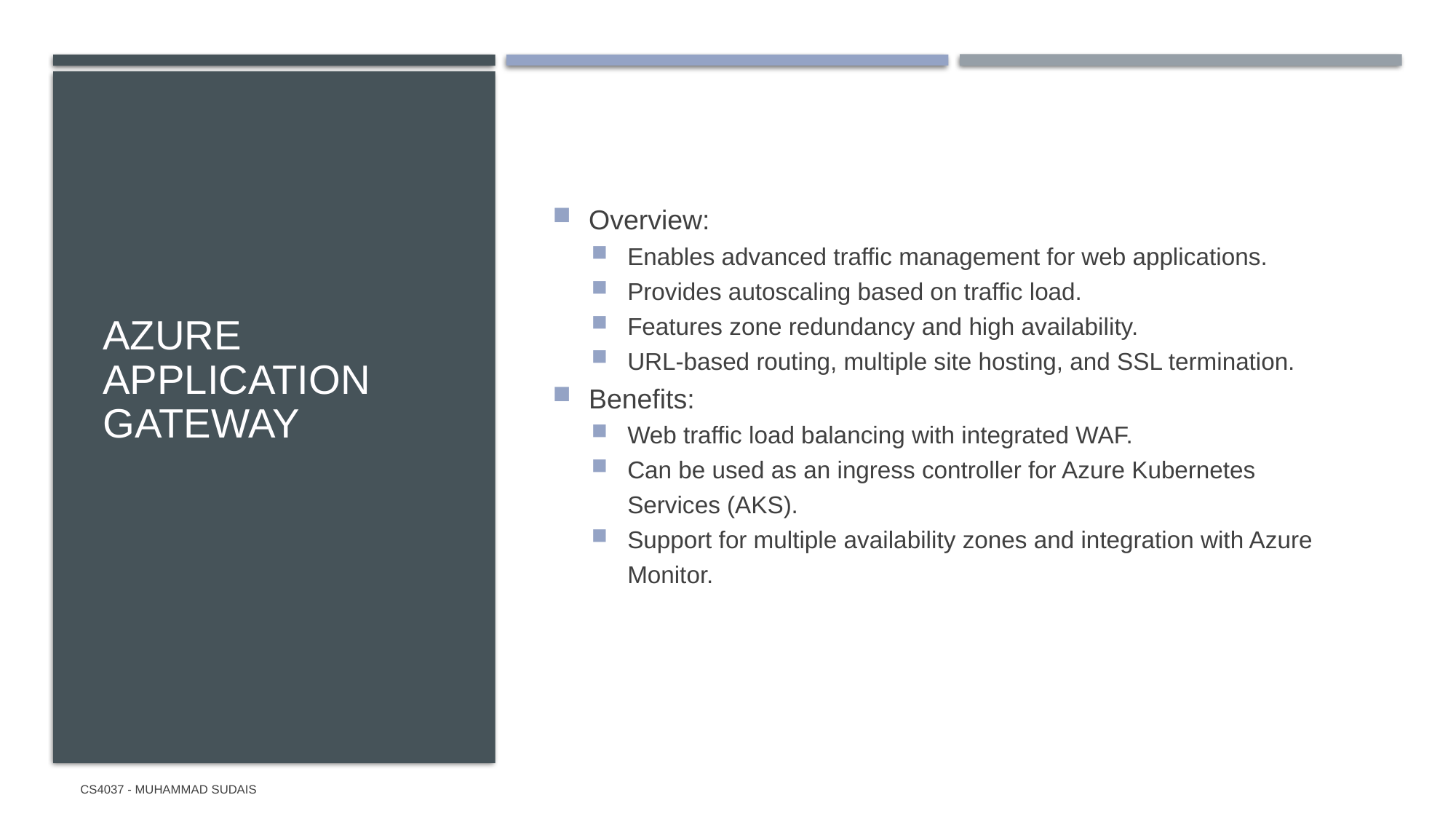

# Azure Application Gateway
Overview:
Enables advanced traffic management for web applications.
Provides autoscaling based on traffic load.
Features zone redundancy and high availability.
URL-based routing, multiple site hosting, and SSL termination.
Benefits:
Web traffic load balancing with integrated WAF.
Can be used as an ingress controller for Azure Kubernetes Services (AKS).
Support for multiple availability zones and integration with Azure Monitor.

CS4037 - Muhammad Sudais